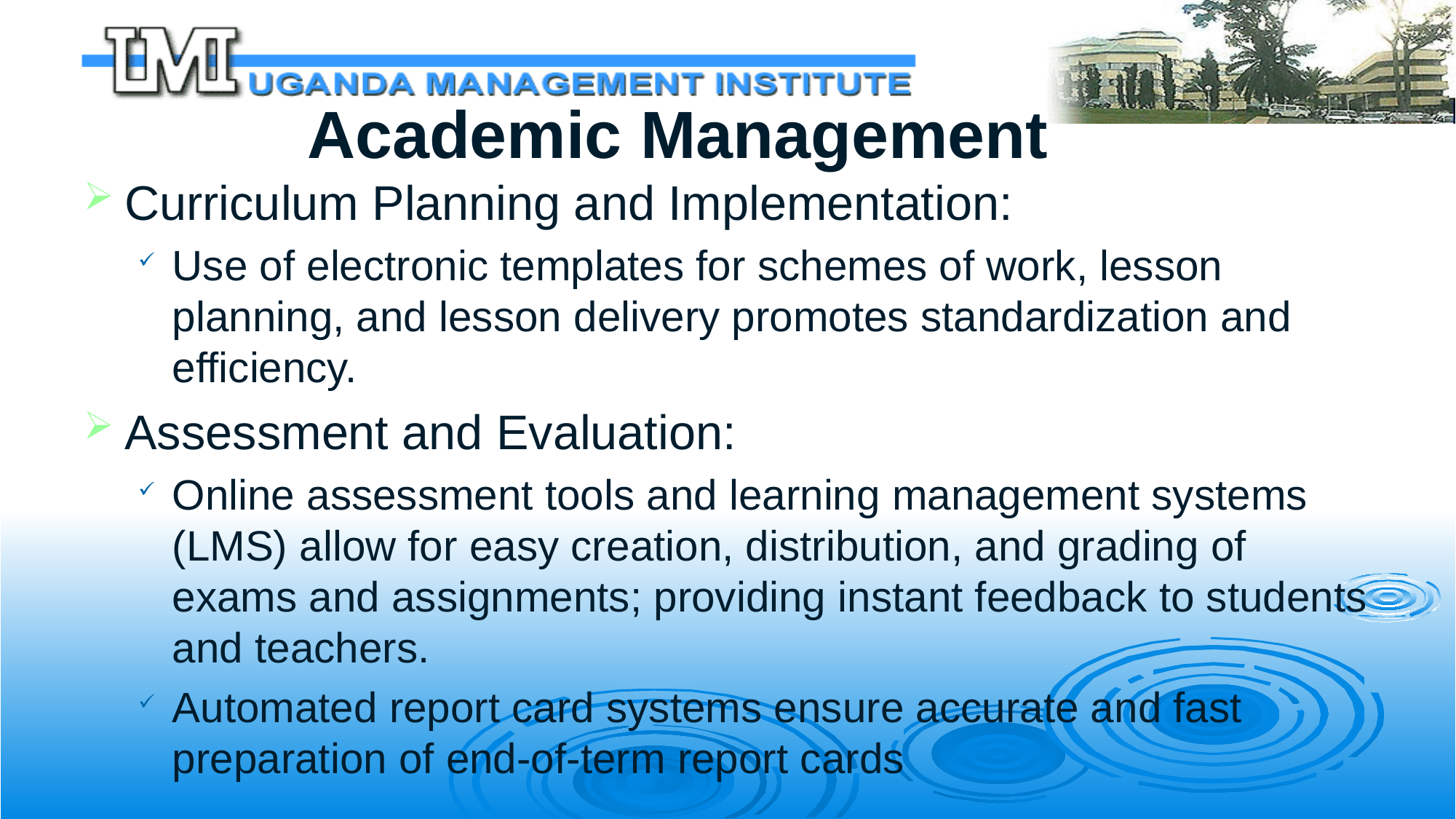

# Academic Management
Curriculum Planning and Implementation:
Use of electronic templates for schemes of work, lesson planning, and lesson delivery promotes standardization and efficiency.
Assessment and Evaluation:
Online assessment tools and learning management systems (LMS) allow for easy creation, distribution, and grading of exams and assignments; providing instant feedback to students and teachers.
Automated report card systems ensure accurate and fast preparation of end-of-term report cards